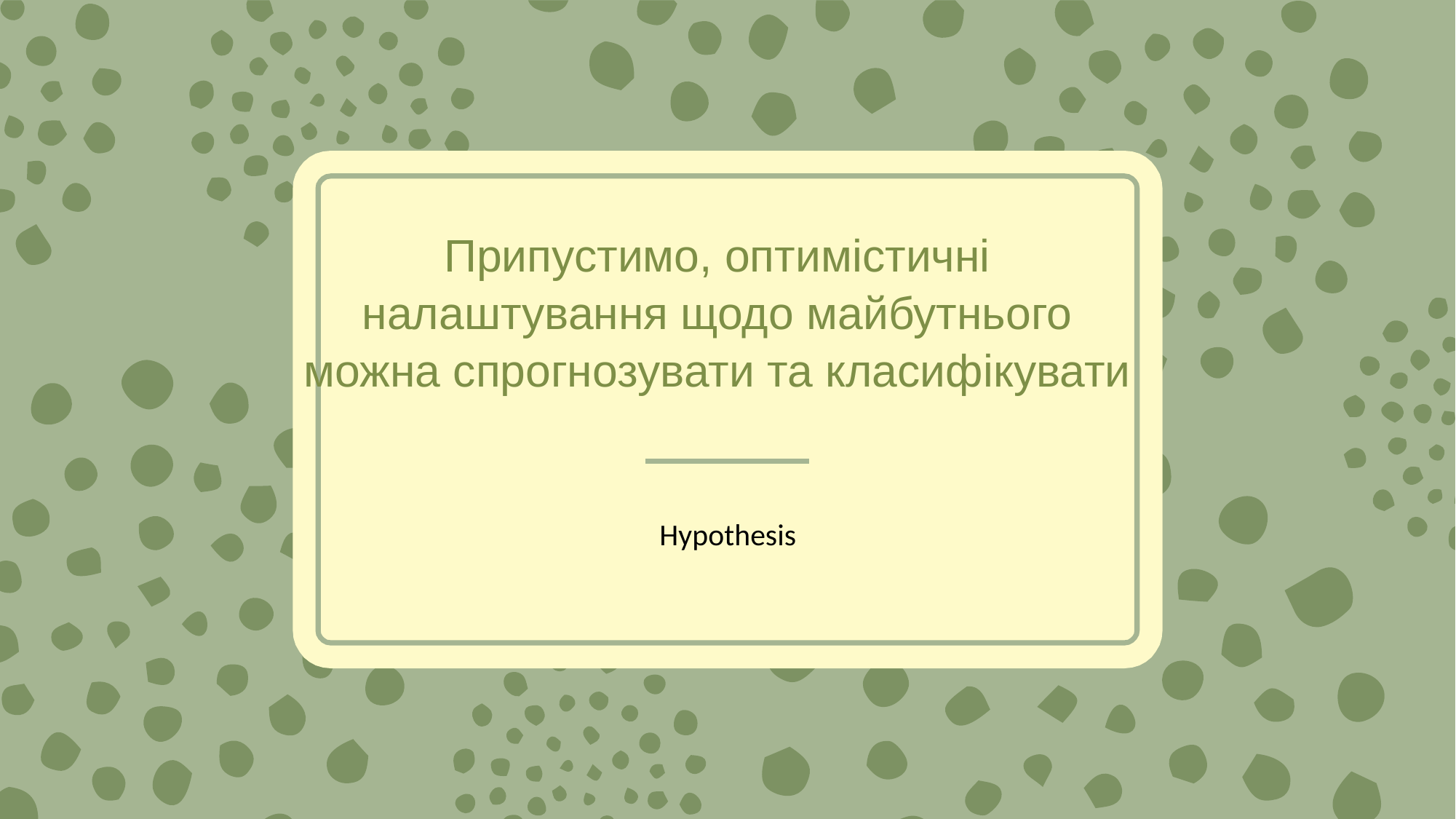

# Припустимо, оптимістичні налаштування щодо майбутнього можна спрогнозувати та класифікувати
Hypothesis